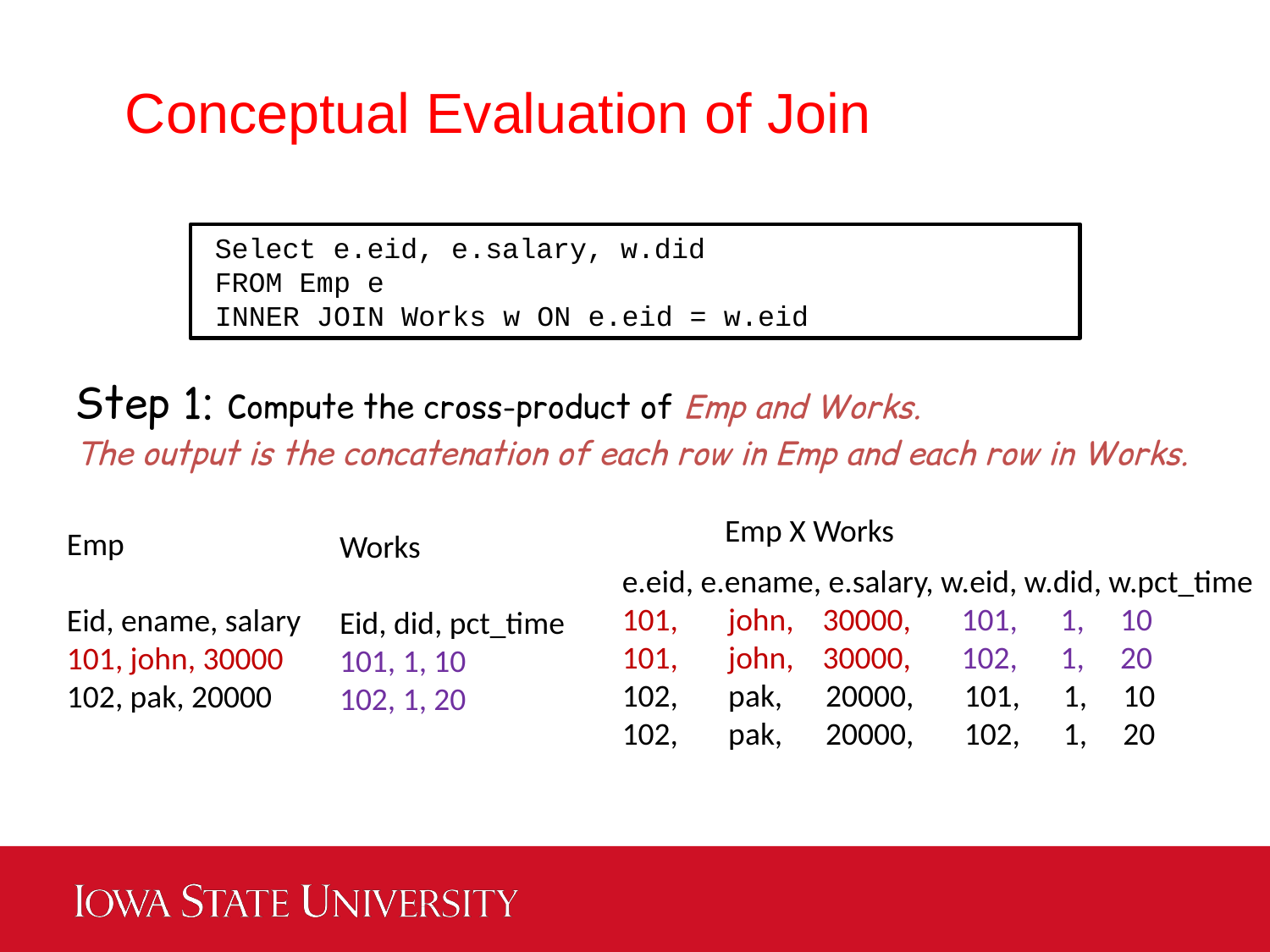

Conceptual Evaluation of Join
Select e.eid, e.salary, w.did
FROM Emp e
INNER JOIN Works w ON e.eid = w.eid
Step 1: Compute the cross-product of Emp and Works.
The output is the concatenation of each row in Emp and each row in Works.
Emp X Works
Emp

Eid, ename, salary
101, john, 30000
102, pak, 20000
Works

Eid, did, pct_time
101, 1, 10
102, 1, 20
e.eid, e.ename, e.salary, w.eid, w.did, w.pct_time
101,       john,    30000,       101,      1,     10
101,       john,    30000,       102,      1,     20
102,       pak,      20000,       101,      1,     10
102,       pak,      20000,       102,      1,     20